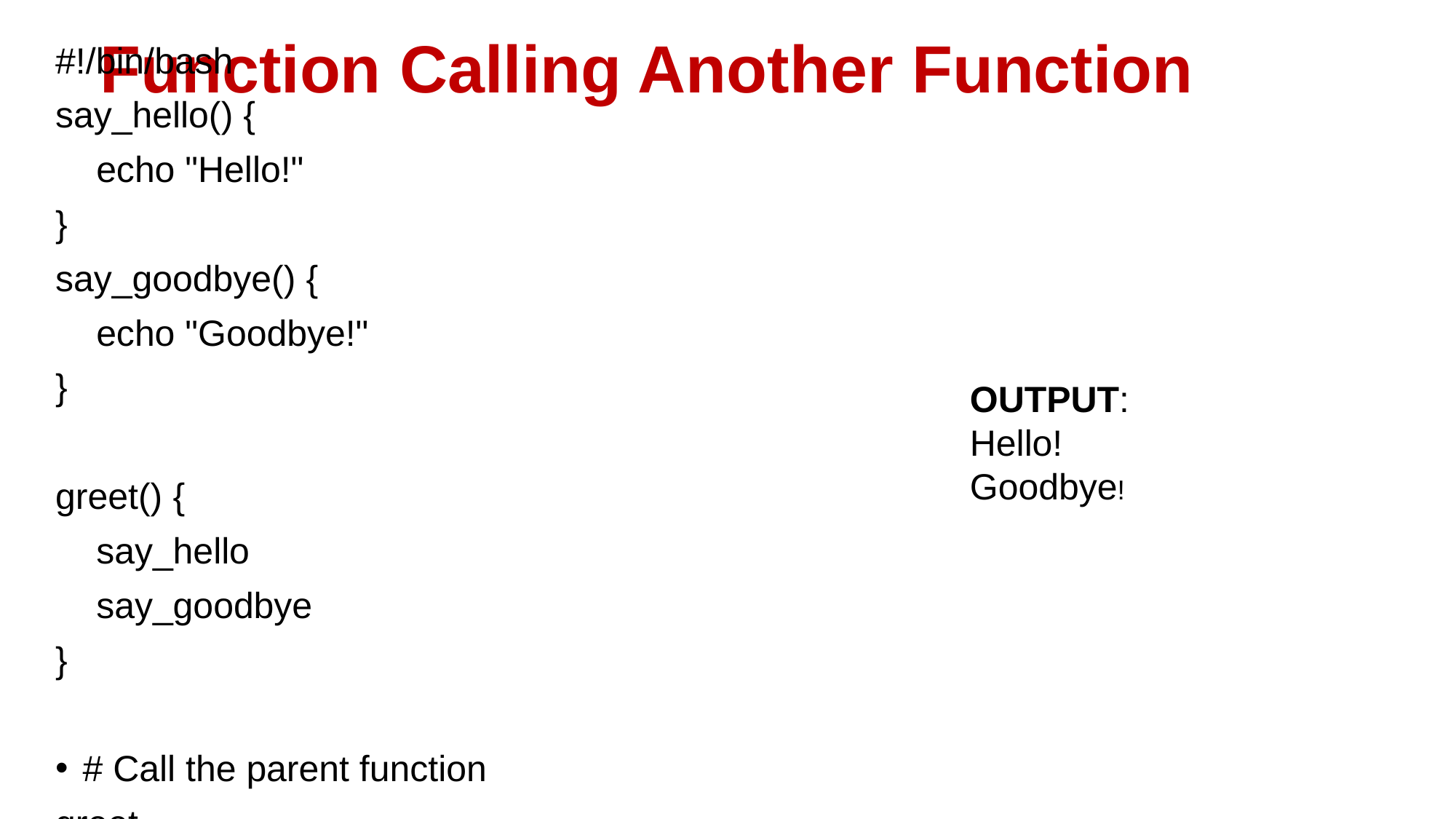

# Function Calling Another Function
#!/bin/bash
say_hello() {
    echo "Hello!"
}
say_goodbye() {
    echo "Goodbye!"
}

greet() {
    say_hello
    say_goodbye
}

# Call the parent function
greet
OUTPUT:
Hello!
Goodbye!